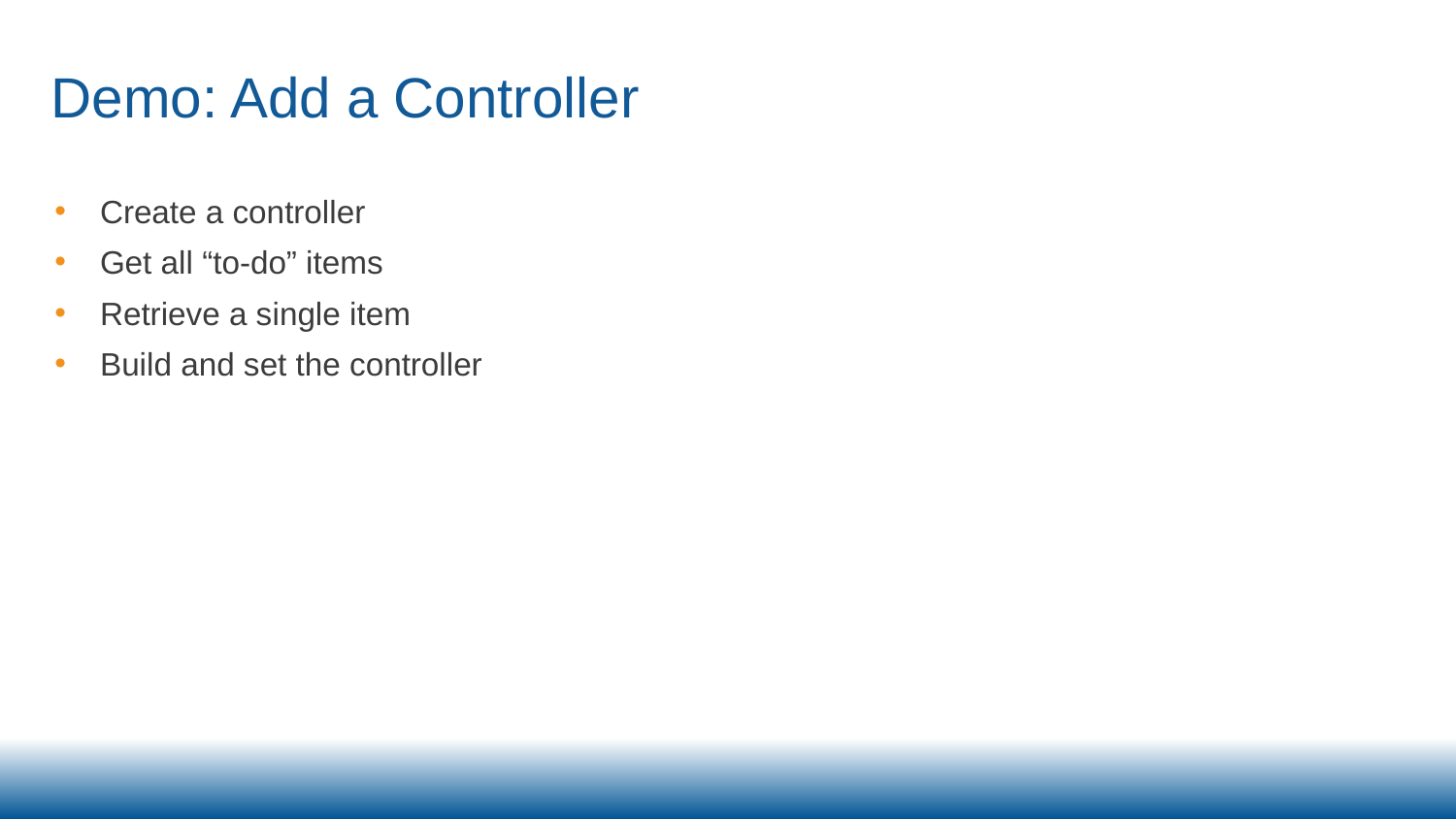

# Demo: Add a Controller
Create a controller
Get all “to-do” items
Retrieve a single item
Build and set the controller